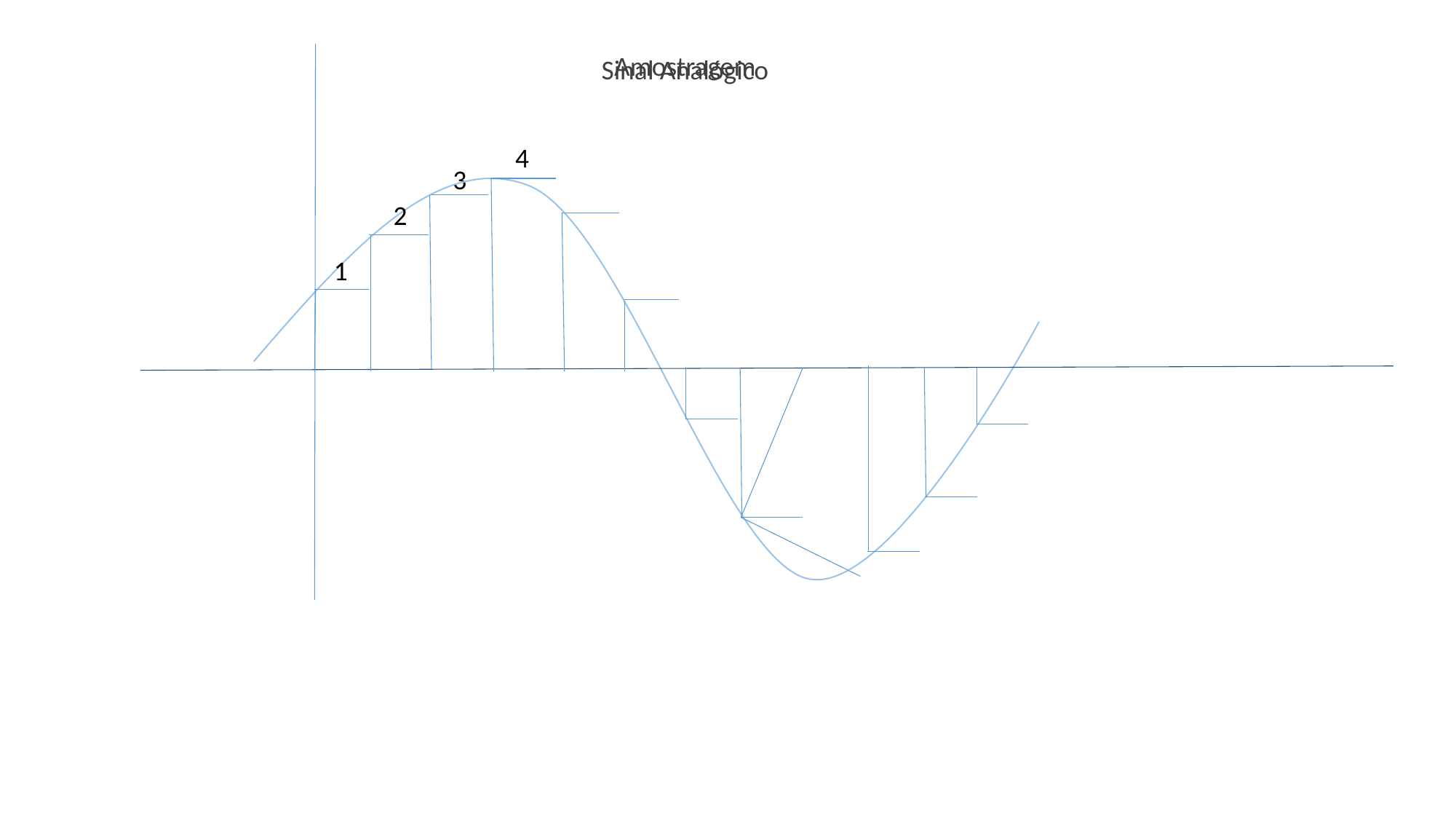

Amostragem
Sinal Analógico
4
3

2
1